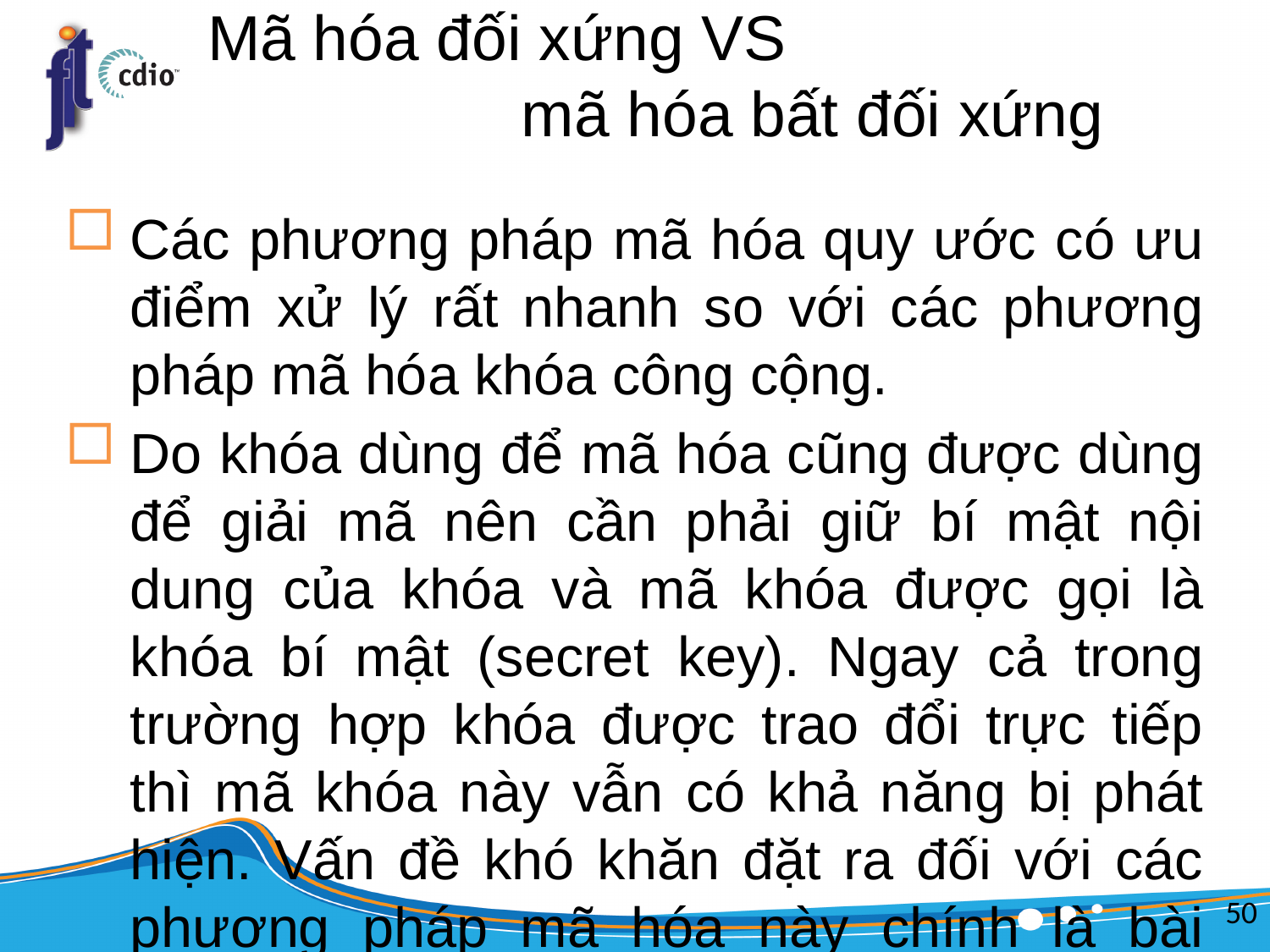

# Mã hóa đối xứng VS                                     mã hóa bất đối xứng
Các phương pháp mã hóa quy ước có ưu điểm xử lý rất nhanh so với các phương pháp mã hóa khóa công cộng.
Do khóa dùng để mã hóa cũng được dùng để giải mã nên cần phải giữ bí mật nội dung của khóa và mã khóa được gọi là khóa bí mật (secret key). Ngay cả trong trường hợp khóa được trao đổi trực tiếp thì mã khóa này vẫn có khả năng bị phát hiện. Vấn đề khó khăn đặt ra đối với các phương pháp mã hóa này chính là bài toán trao đổi mã khóa.
50